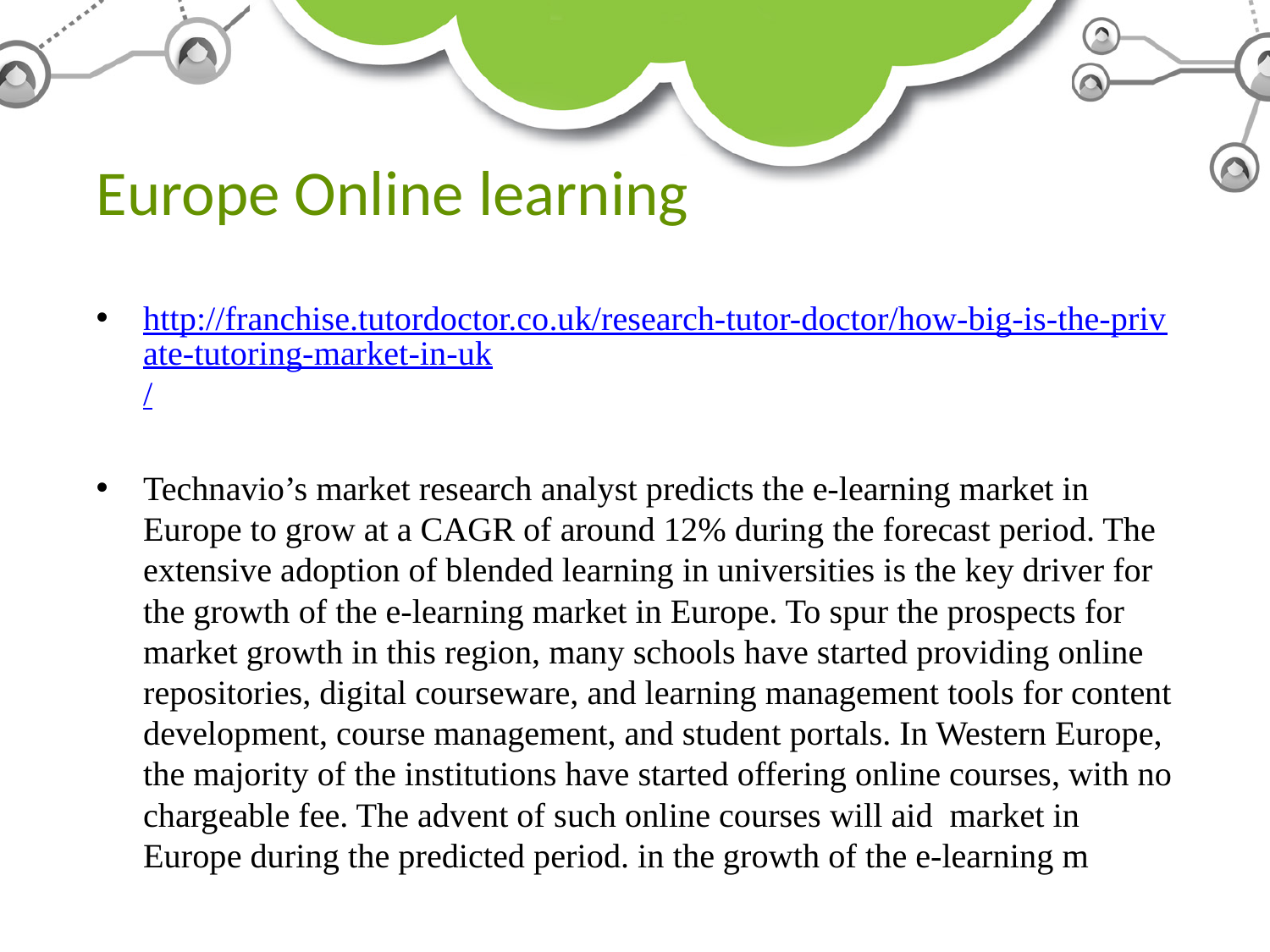

# Europe Online learning

http://franchise.tutordoctor.co.uk/research-tutor-doctor/how-big-is-the-private-tutoring-market-in-uk/

Technavio’s market research analyst predicts the e-learning market in Europe to grow at a CAGR of around 12% during the forecast period. The extensive adoption of blended learning in universities is the key driver for the growth of the e-learning market in Europe. To spur the prospects for market growth in this region, many schools have started providing online repositories, digital courseware, and learning management tools for content development, course management, and student portals. In Western Europe, the majority of the institutions have started offering online courses, with no chargeable fee. The advent of such online courses will aid  market in Europe during the predicted period. in the growth of the e-learning m